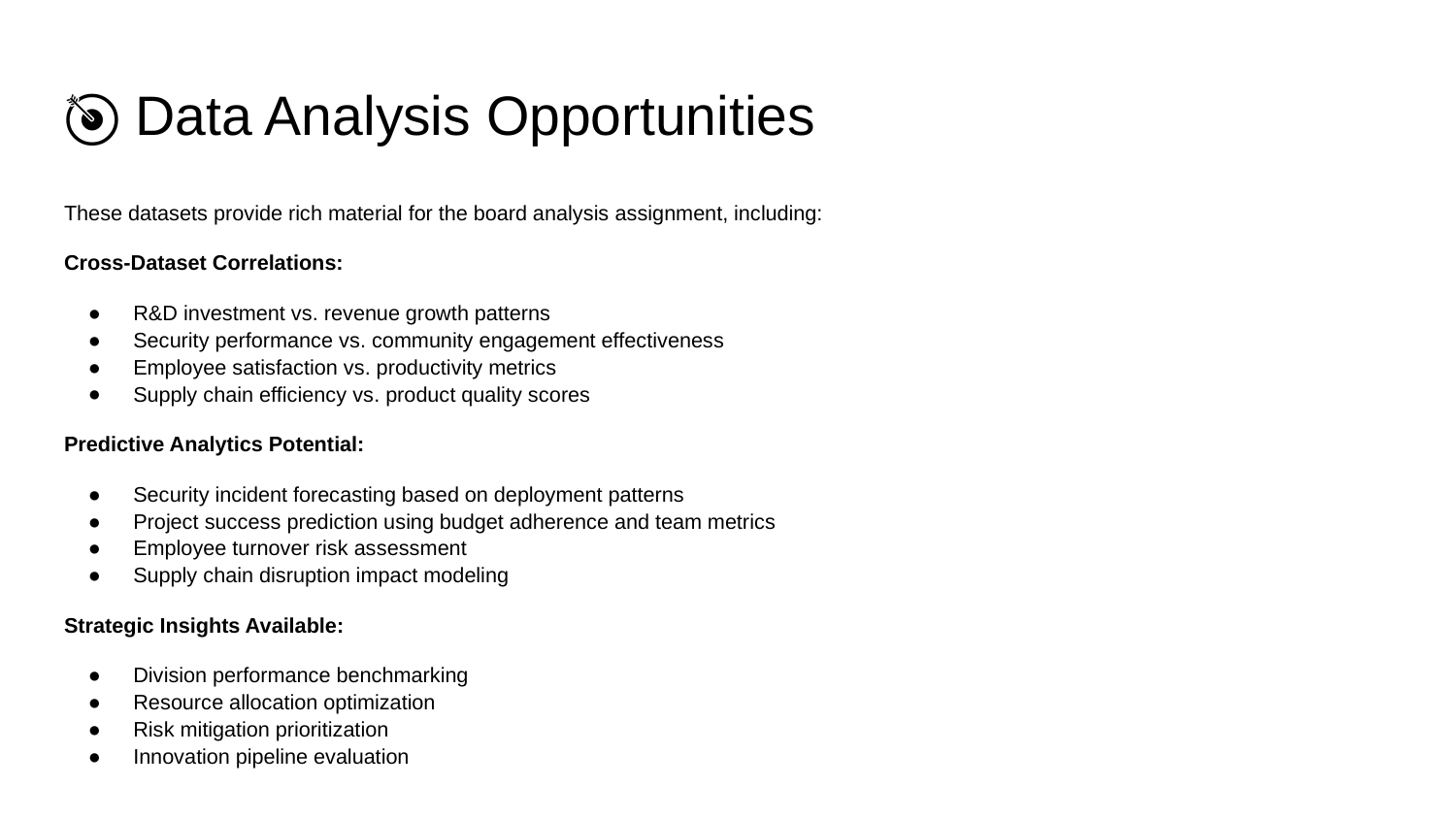

# 🎯 Data Analysis Opportunities
These datasets provide rich material for the board analysis assignment, including:
Cross-Dataset Correlations:
R&D investment vs. revenue growth patterns
Security performance vs. community engagement effectiveness
Employee satisfaction vs. productivity metrics
Supply chain efficiency vs. product quality scores
Predictive Analytics Potential:
Security incident forecasting based on deployment patterns
Project success prediction using budget adherence and team metrics
Employee turnover risk assessment
Supply chain disruption impact modeling
Strategic Insights Available:
Division performance benchmarking
Resource allocation optimization
Risk mitigation prioritization
Innovation pipeline evaluation